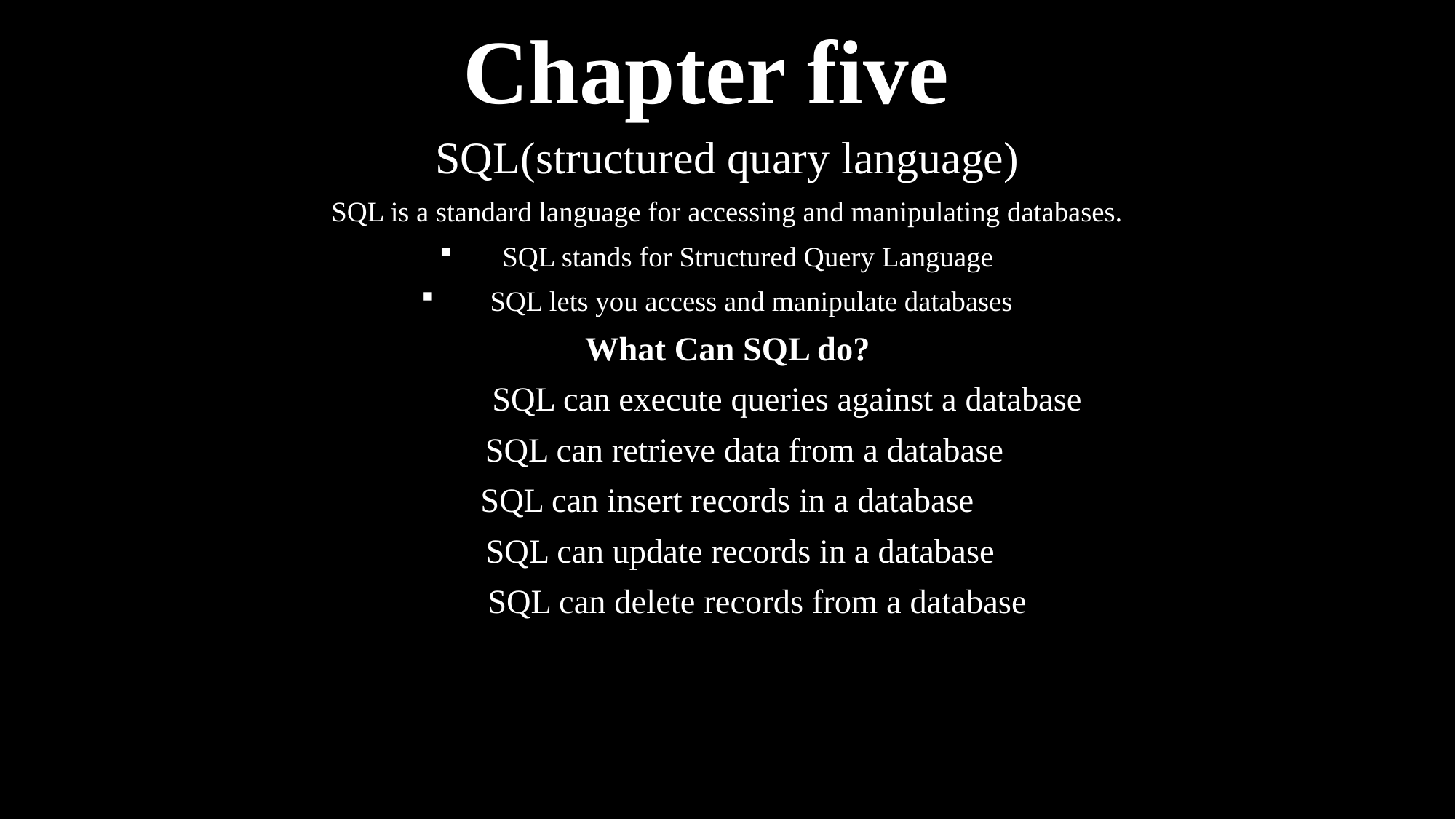

# Chapter five
SQL(structured quary language)
SQL is a standard language for accessing and manipulating databases.
SQL stands for Structured Query Language
 SQL lets you access and manipulate databases
What Can SQL do?
              SQL can execute queries against a database
    SQL can retrieve data from a database
SQL can insert records in a database
   SQL can update records in a database
       SQL can delete records from a database